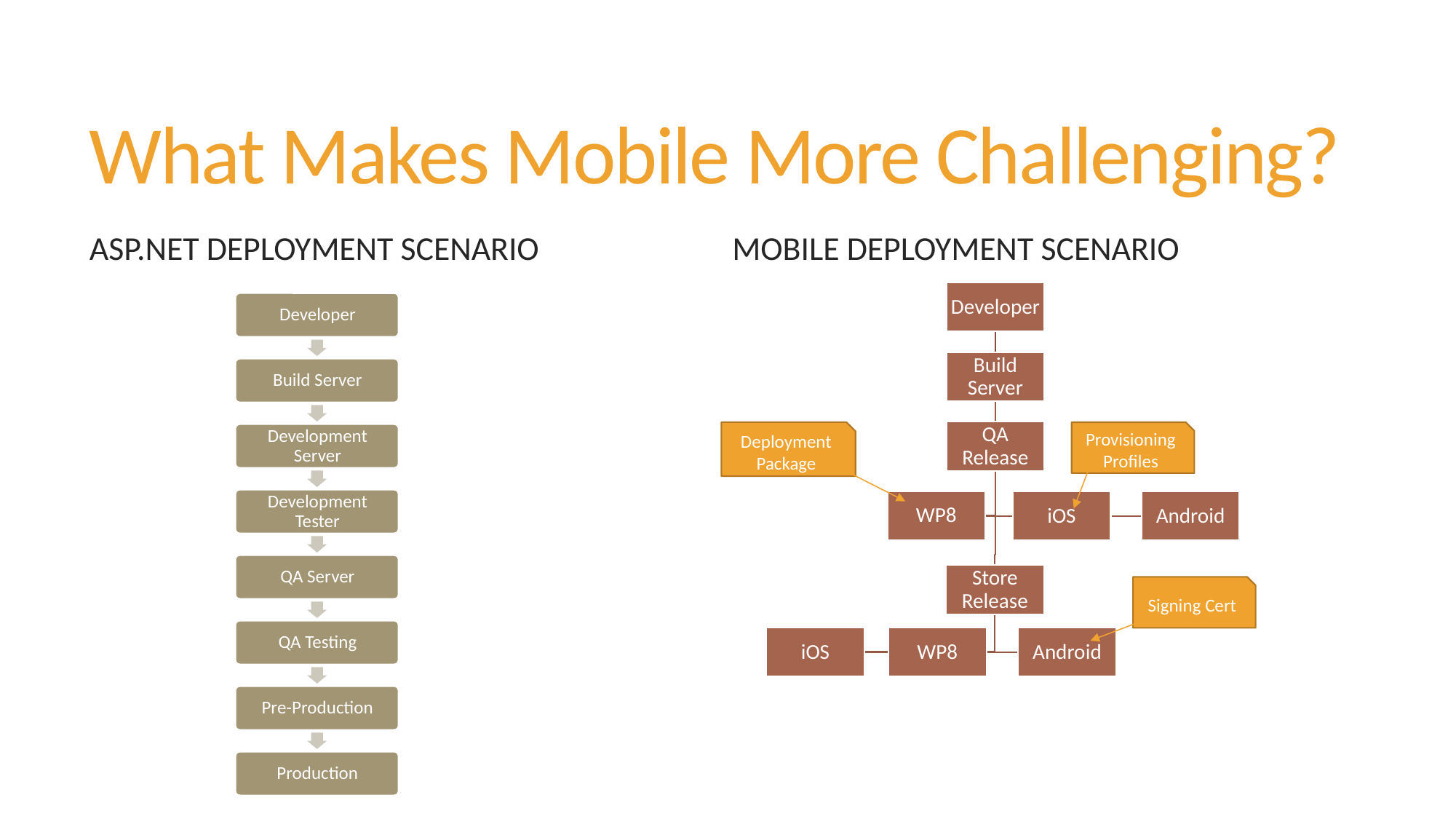

# What Makes Mobile More Challenging?
ASP.NEt Deployment Scenario
Mobile Deployment Scenario
Developer
Build Server
QA Release
Store Release
WP8
Android
iOS
iOS
Android
WP8
Developer

Build Server

Development Server

Development Tester

QA Server

QA Testing

Pre-Production

Production
Deployment Package
Provisioning Profiles
Signing Cert